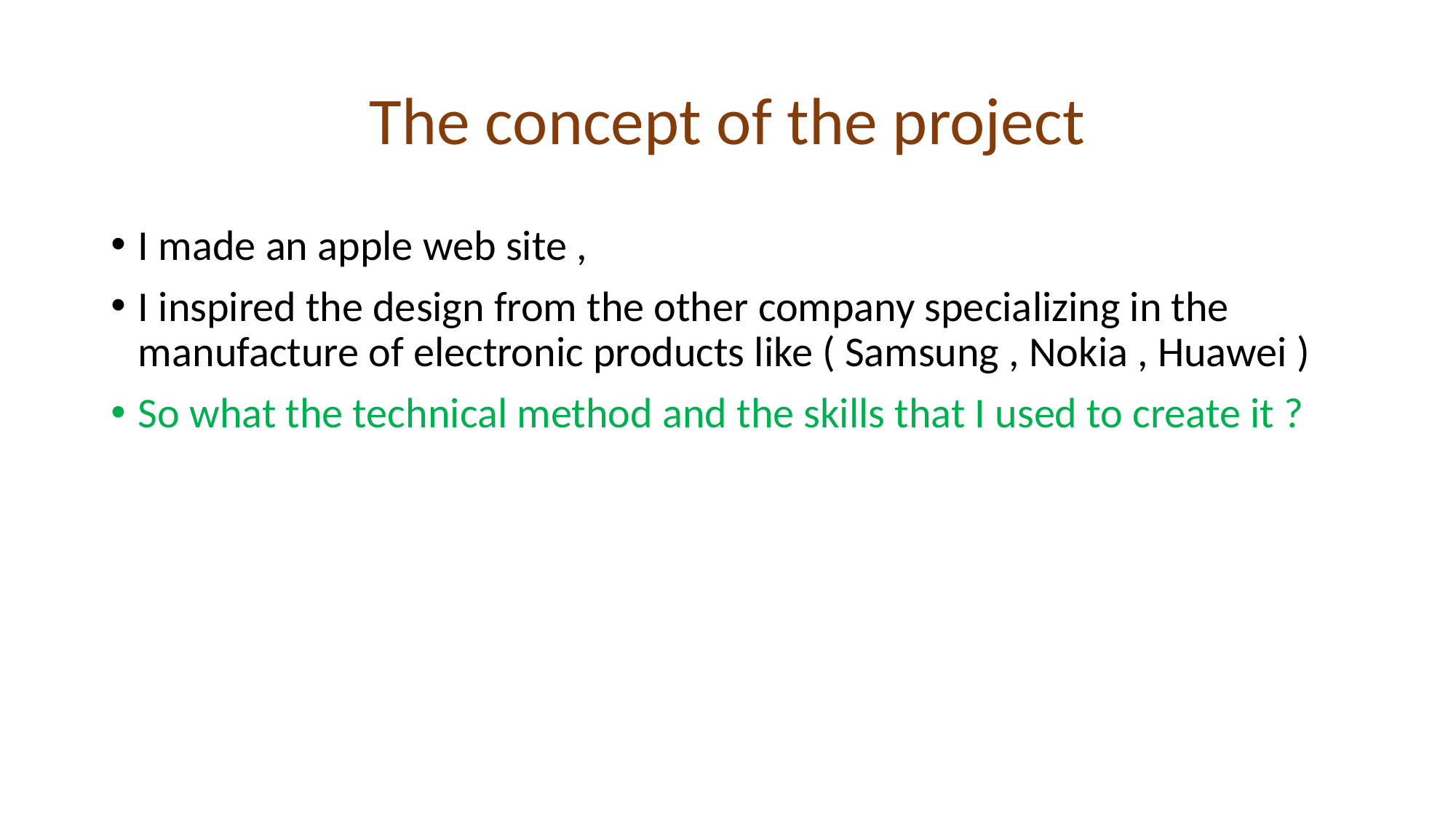

# The concept of the project
I made an apple web site ,
I inspired the design from the other company specializing in the manufacture of electronic products like ( Samsung , Nokia , Huawei )
So what the technical method and the skills that I used to create it ?